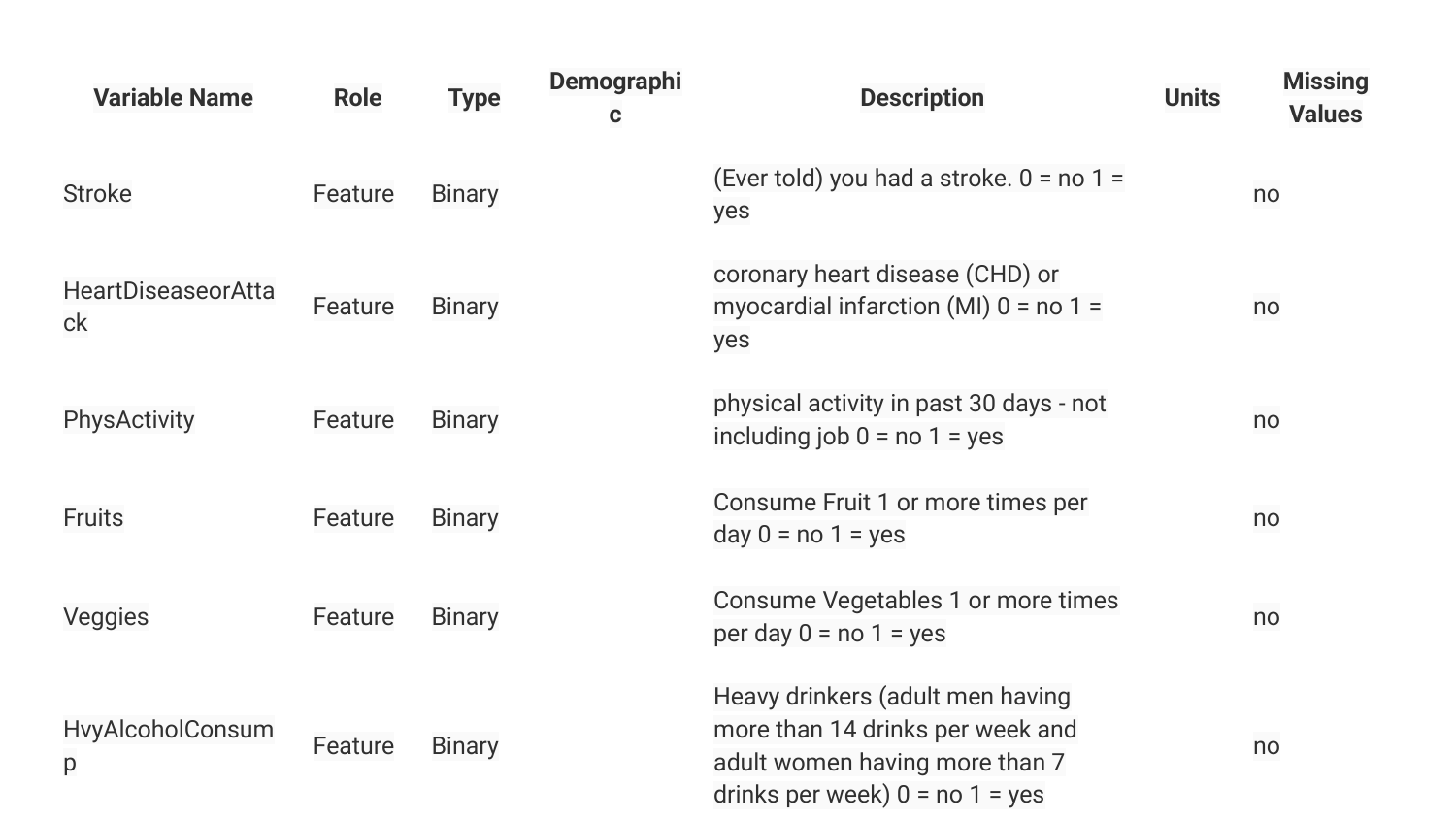

| Variable Name | Role | Type | Demographic | Description | Units | Missing Values |
| --- | --- | --- | --- | --- | --- | --- |
| Stroke | Feature | Binary |  | (Ever told) you had a stroke. 0 = no 1 = yes |  | no |
| HeartDiseaseorAttack | Feature | Binary |  | coronary heart disease (CHD) or myocardial infarction (MI) 0 = no 1 = yes |  | no |
| PhysActivity | Feature | Binary |  | physical activity in past 30 days - not including job 0 = no 1 = yes |  | no |
| Fruits | Feature | Binary |  | Consume Fruit 1 or more times per day 0 = no 1 = yes |  | no |
| Veggies | Feature | Binary |  | Consume Vegetables 1 or more times per day 0 = no 1 = yes |  | no |
| HvyAlcoholConsump | Feature | Binary |  | Heavy drinkers (adult men having more than 14 drinks per week and adult women having more than 7 drinks per week) 0 = no 1 = yes |  | no |